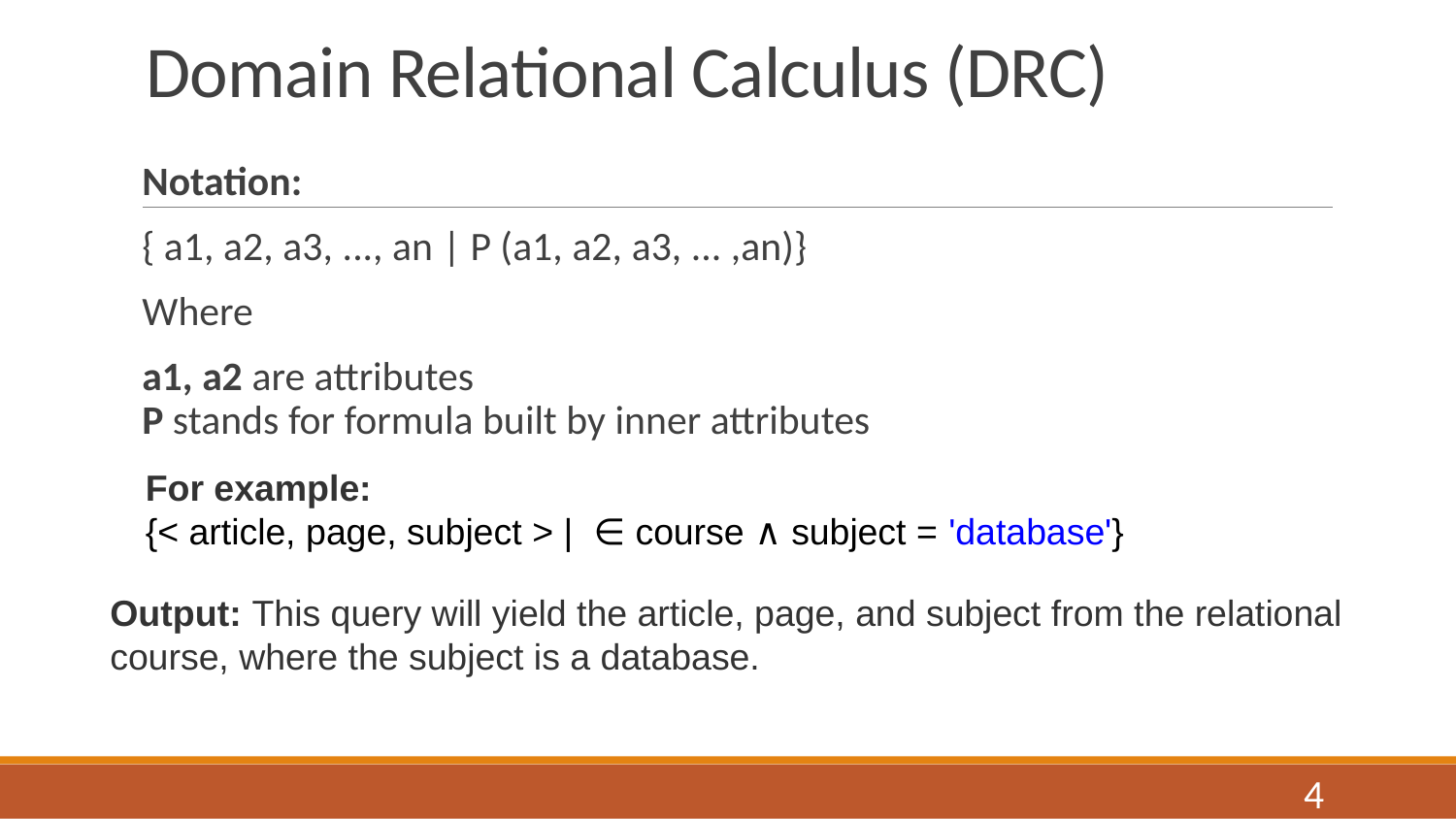

# Domain Relational Calculus (DRC)
Notation:
{ a1, a2, a3, ..., an | P (a1, a2, a3, ... ,an)}
Where
a1, a2 are attributes
P stands for formula built by inner attributes

For example:
{< article, page, subject > |  ∈ course ∧ subject = 'database'}
Output: This query will yield the article, page, and subject from the relational course, where the subject is a database.
4